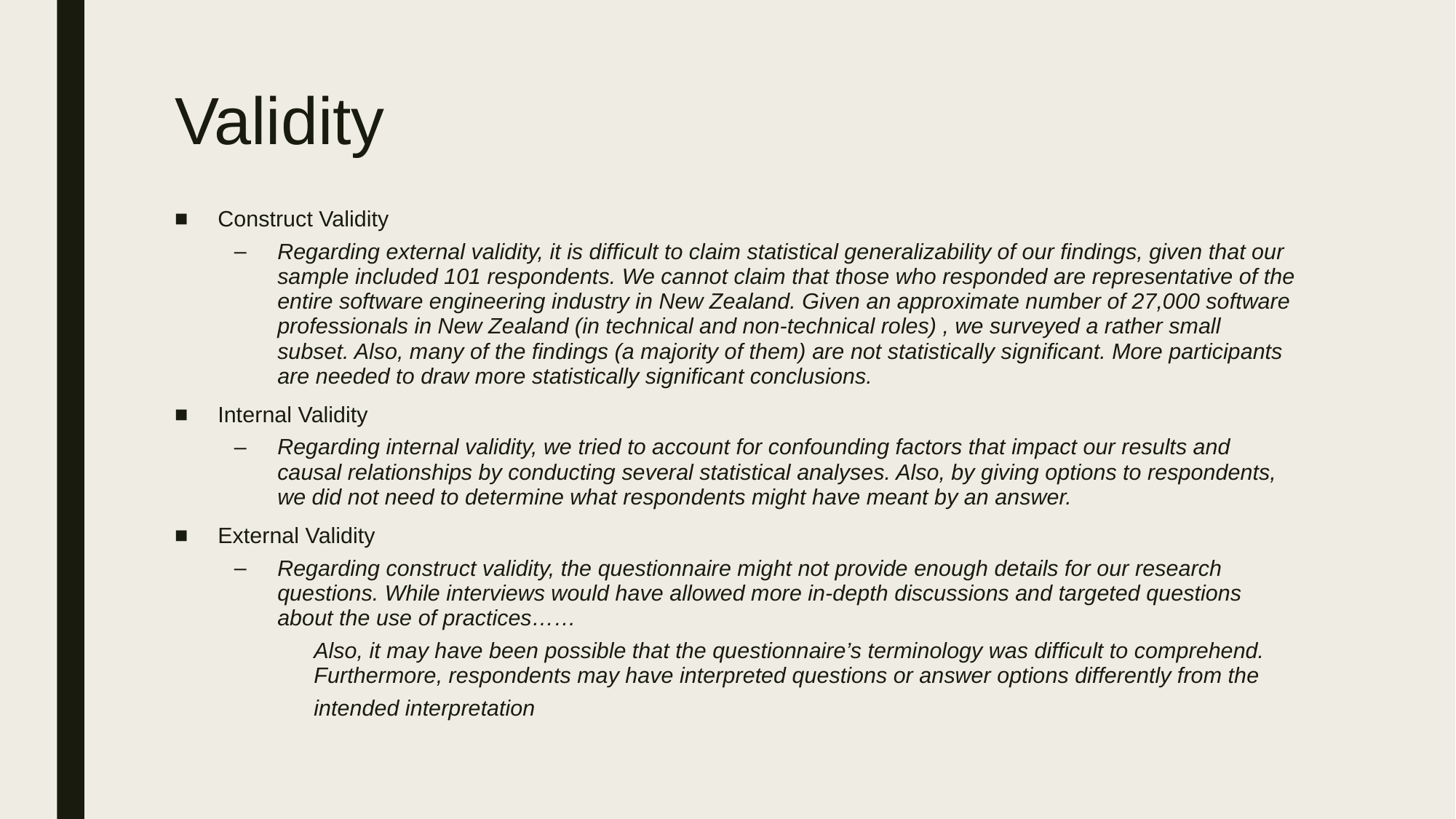

# Validity
Construct Validity
Regarding external validity, it is difficult to claim statistical generalizability of our findings, given that our sample included 101 respondents. We cannot claim that those who responded are representative of the entire software engineering industry in New Zealand. Given an approximate number of 27,000 software professionals in New Zealand (in technical and non-technical roles) , we surveyed a rather small subset. Also, many of the findings (a majority of them) are not statistically significant. More participants are needed to draw more statistically significant conclusions.
Internal Validity
Regarding internal validity, we tried to account for confounding factors that impact our results and causal relationships by conducting several statistical analyses. Also, by giving options to respondents, we did not need to determine what respondents might have meant by an answer.
External Validity
Regarding construct validity, the questionnaire might not provide enough details for our research questions. While interviews would have allowed more in-depth discussions and targeted questions about the use of practices……
	Also, it may have been possible that the questionnaire’s terminology was difficult to comprehend. 	Furthermore, respondents may have interpreted questions or answer options differently from the
	intended interpretation